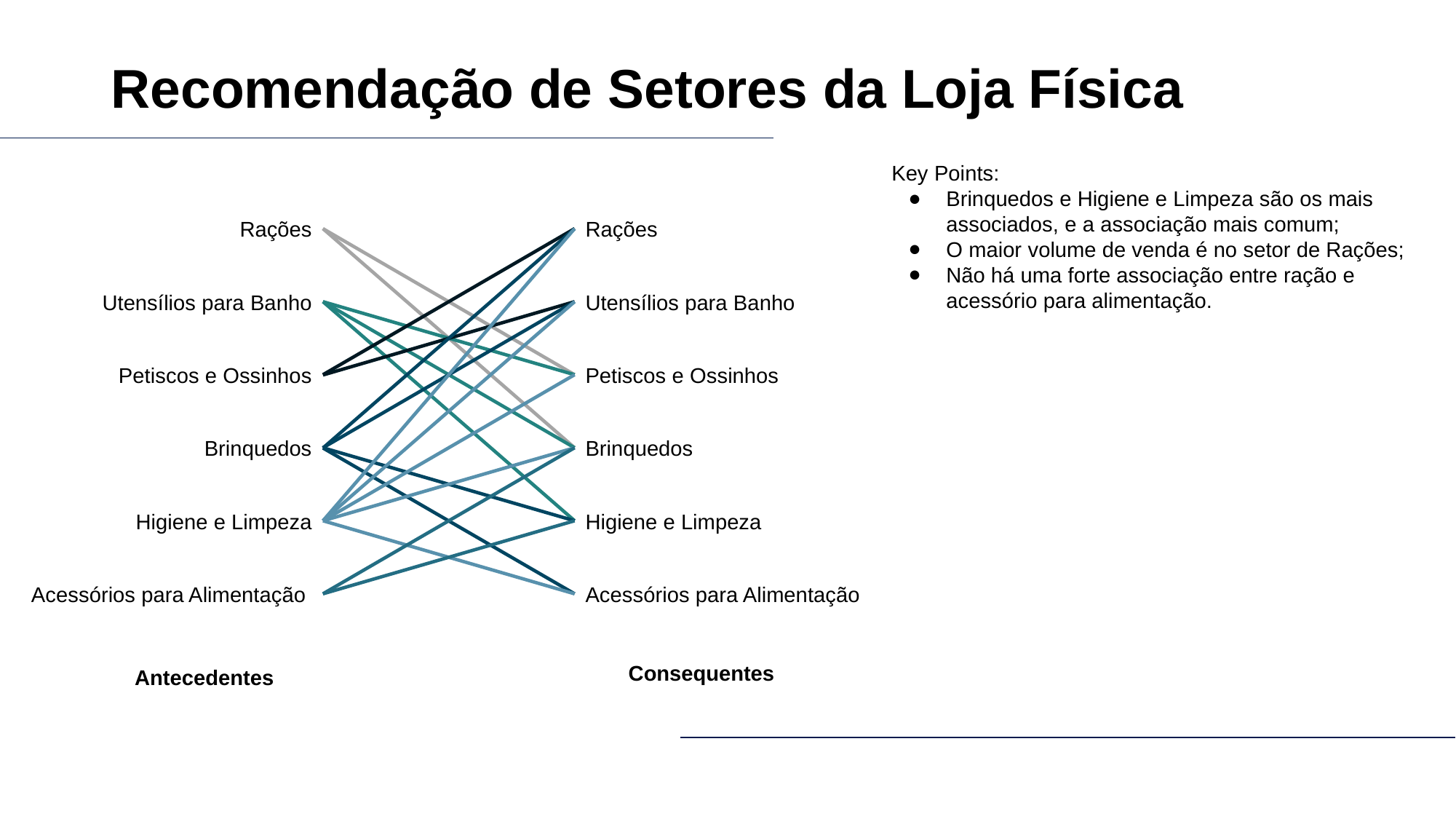

# Recomendação de Setores da Loja Física
Key Points:
Brinquedos e Higiene e Limpeza são os mais associados, e a associação mais comum;
O maior volume de venda é no setor de Rações;
Não há uma forte associação entre ração e acessório para alimentação.

Rações
Rações
Utensílios para Banho
Utensílios para Banho
Petiscos e Ossinhos
Petiscos e Ossinhos
Brinquedos
Brinquedos
Higiene e Limpeza
Higiene e Limpeza
Acessórios para Alimentação
Acessórios para Alimentação
Consequentes
Antecedentes